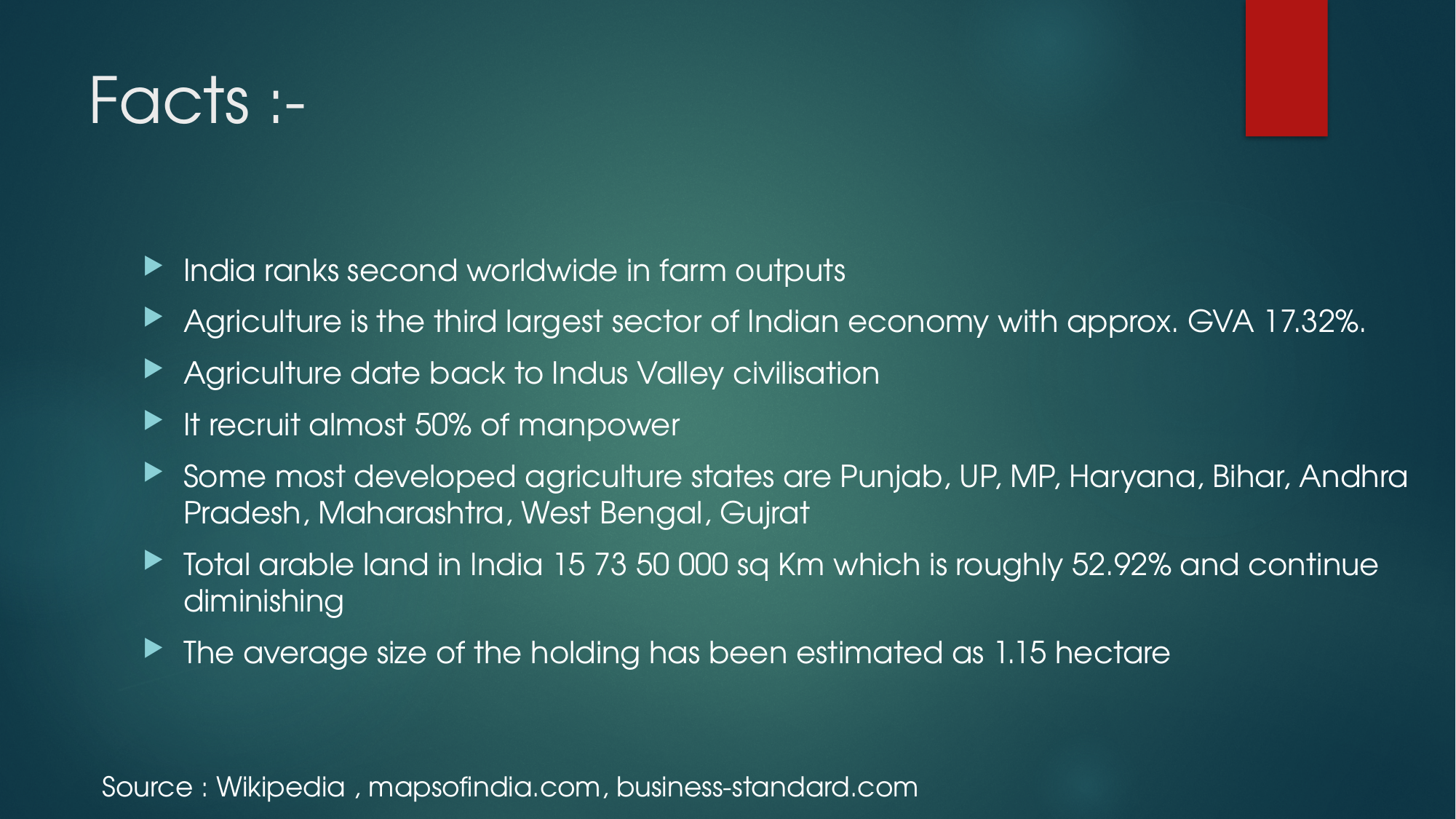

# Facts :-
India ranks second worldwide in farm outputs
Agriculture is the third largest sector of Indian economy with approx. GVA 17.32%.
Agriculture date back to Indus Valley civilisation
It recruit almost 50% of manpower
Some most developed agriculture states are Punjab, UP, MP, Haryana, Bihar, Andhra Pradesh, Maharashtra, West Bengal, Gujrat
Total arable land in India 15 73 50 000 sq Km which is roughly 52.92% and continue diminishing
The average size of the holding has been estimated as 1.15 hectare
Source : Wikipedia , mapsofindia.com, business-standard.com